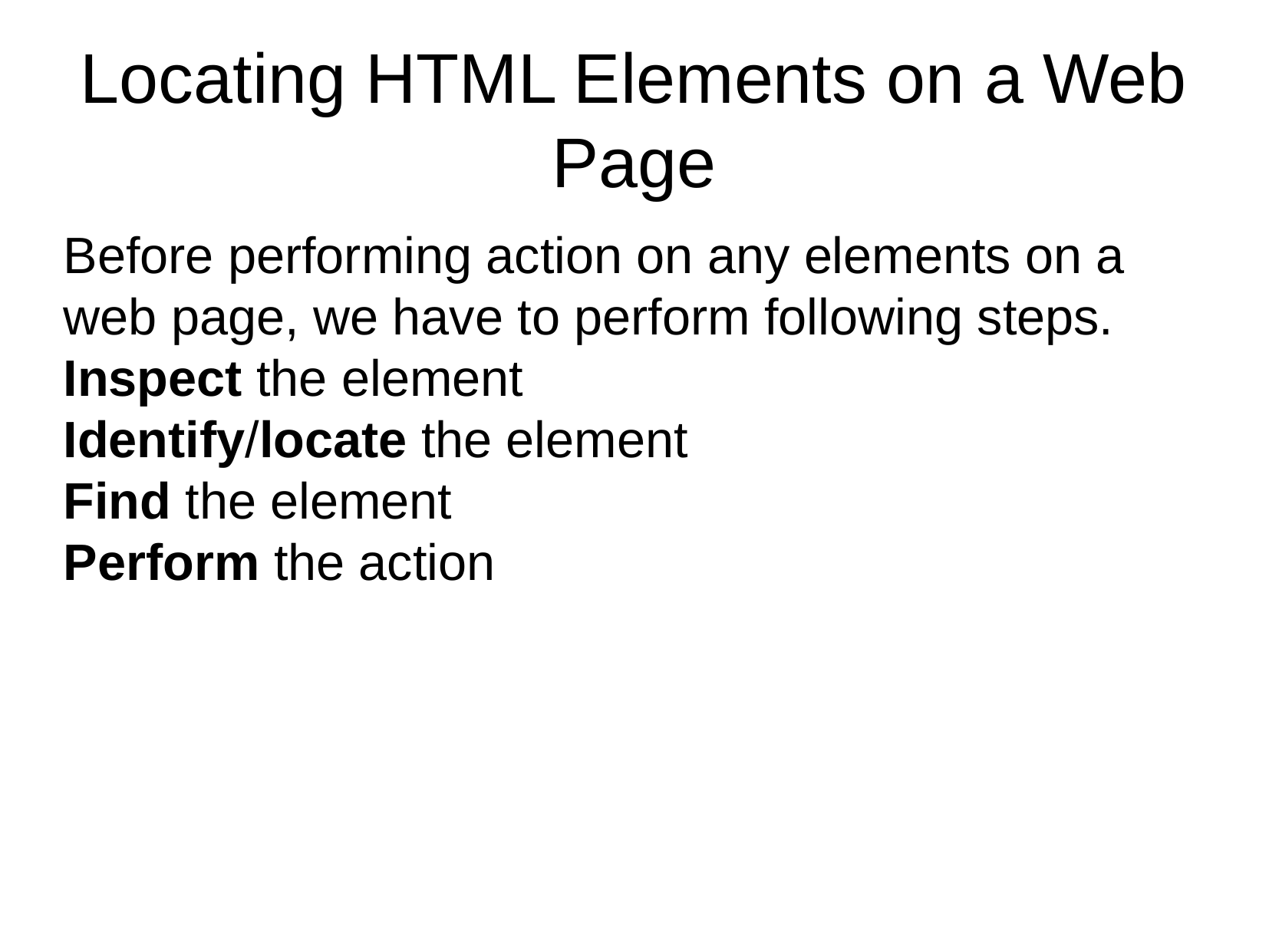

Locating HTML Elements on a Web Page
Before performing action on any elements on a web page, we have to perform following steps.
Inspect the element
Identify/locate the element
Find the element
Perform the action